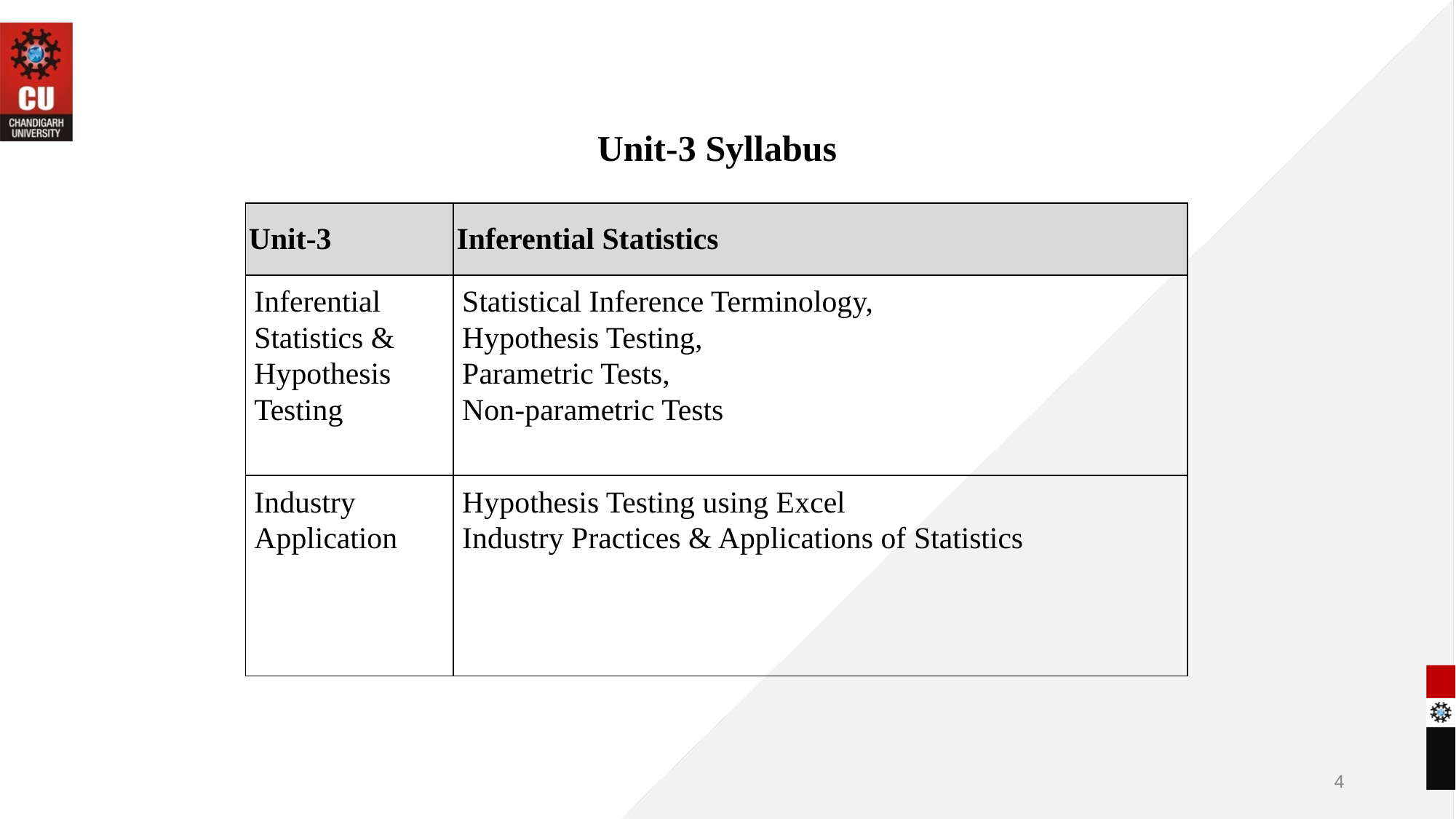

# Unit-3 Syllabus
| Unit-3 | Inferential Statistics |
| --- | --- |
| Inferential Statistics & Hypothesis Testing | Statistical Inference Terminology,  Hypothesis Testing,  Parametric Tests,  Non-parametric Tests |
| Industry Application | Hypothesis Testing using Excel Industry Practices & Applications of Statistics |
4